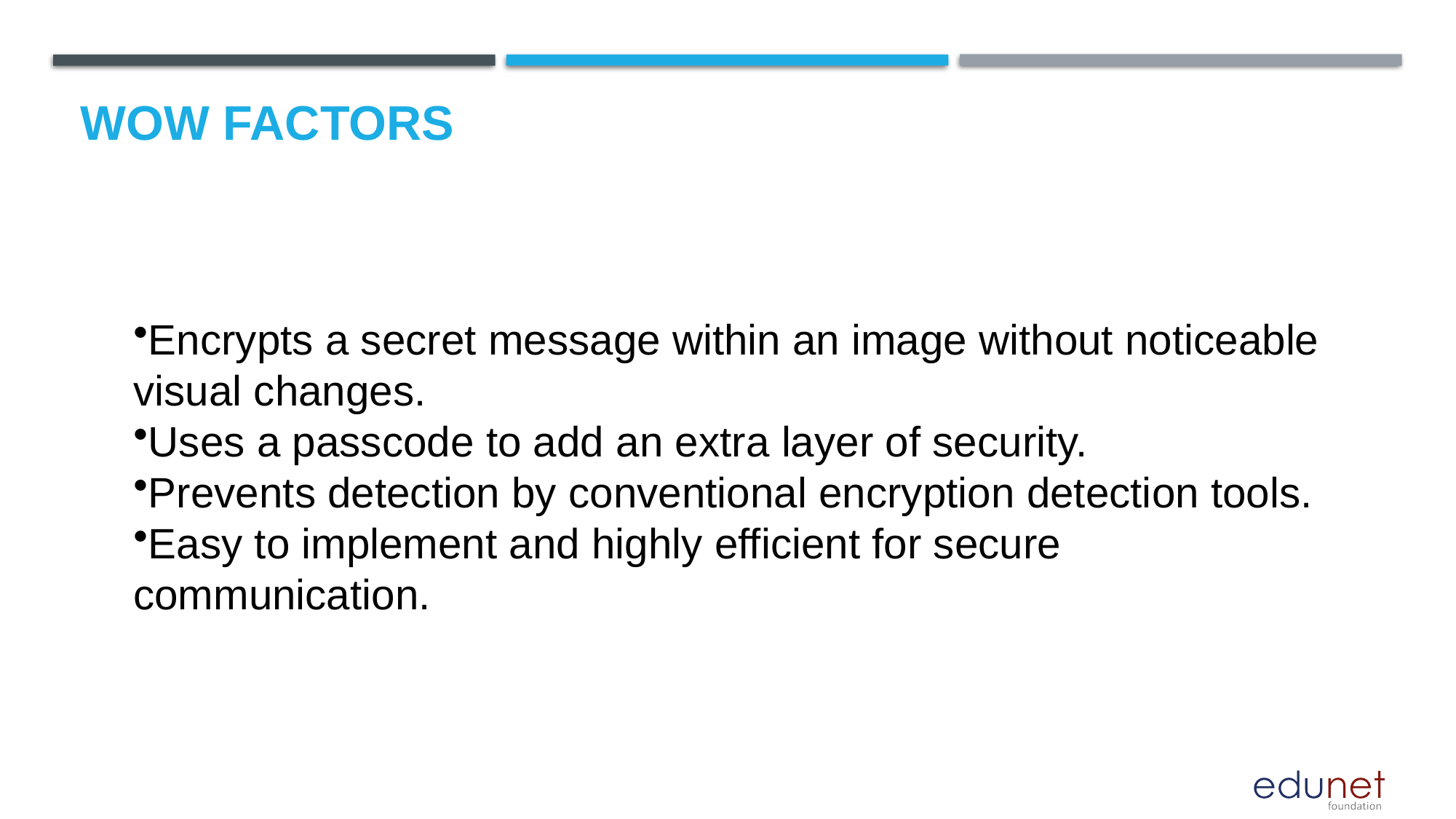

# Wow factors

Encrypts a secret message within an image without noticeable visual changes.
Uses a passcode to add an extra layer of security.
Prevents detection by conventional encryption detection tools.
Easy to implement and highly efficient for secure communication.